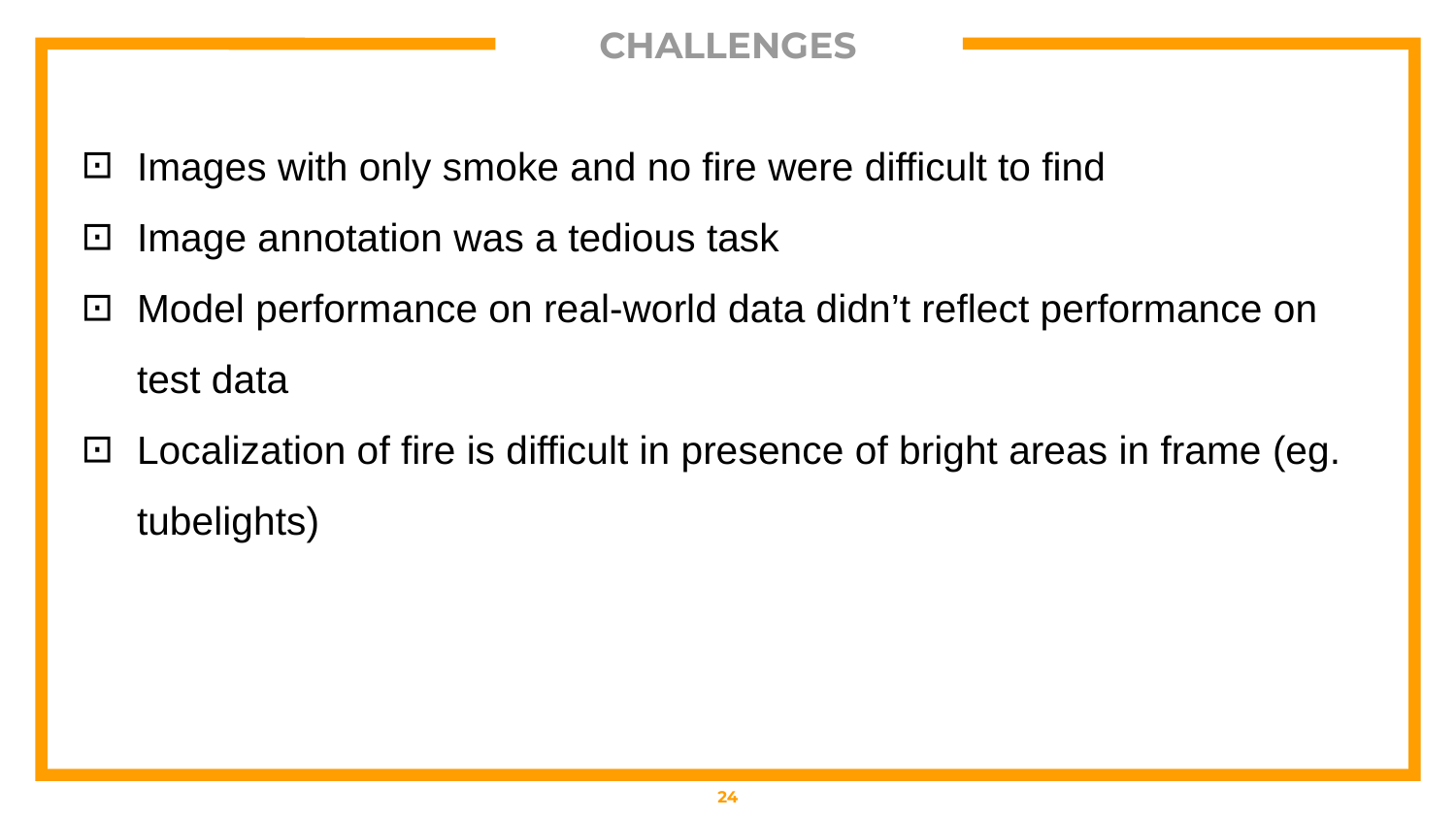

# CHALLENGES
Images with only smoke and no fire were difficult to find
Image annotation was a tedious task
Model performance on real-world data didn’t reflect performance on test data
Localization of fire is difficult in presence of bright areas in frame (eg. tubelights)
24